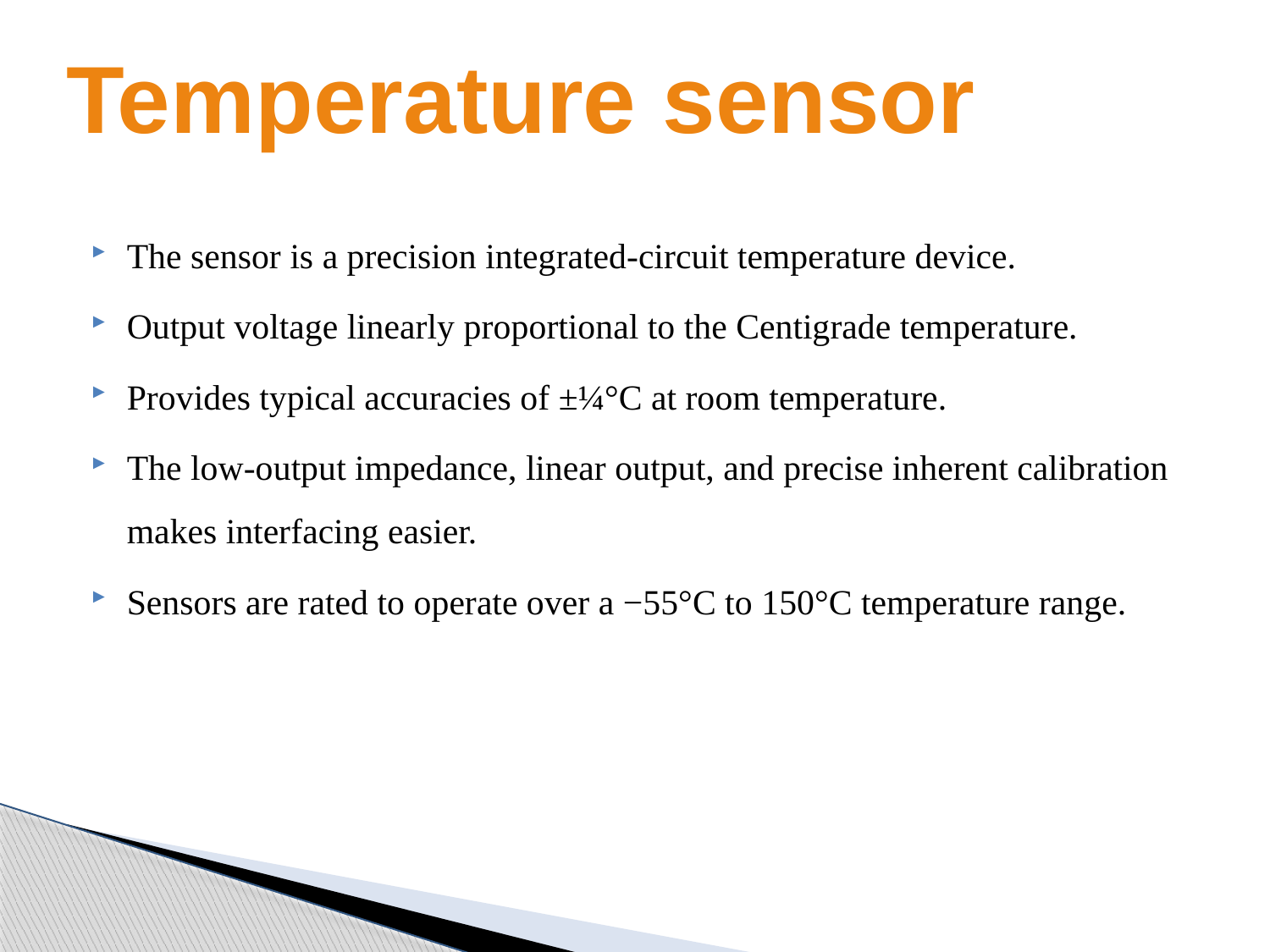

Temperature sensor
The sensor is a precision integrated-circuit temperature device.
Output voltage linearly proportional to the Centigrade temperature.
Provides typical accuracies of ±¼°C at room temperature.
The low-output impedance, linear output, and precise inherent calibration makes interfacing easier.
Sensors are rated to operate over a −55°C to 150°C temperature range.